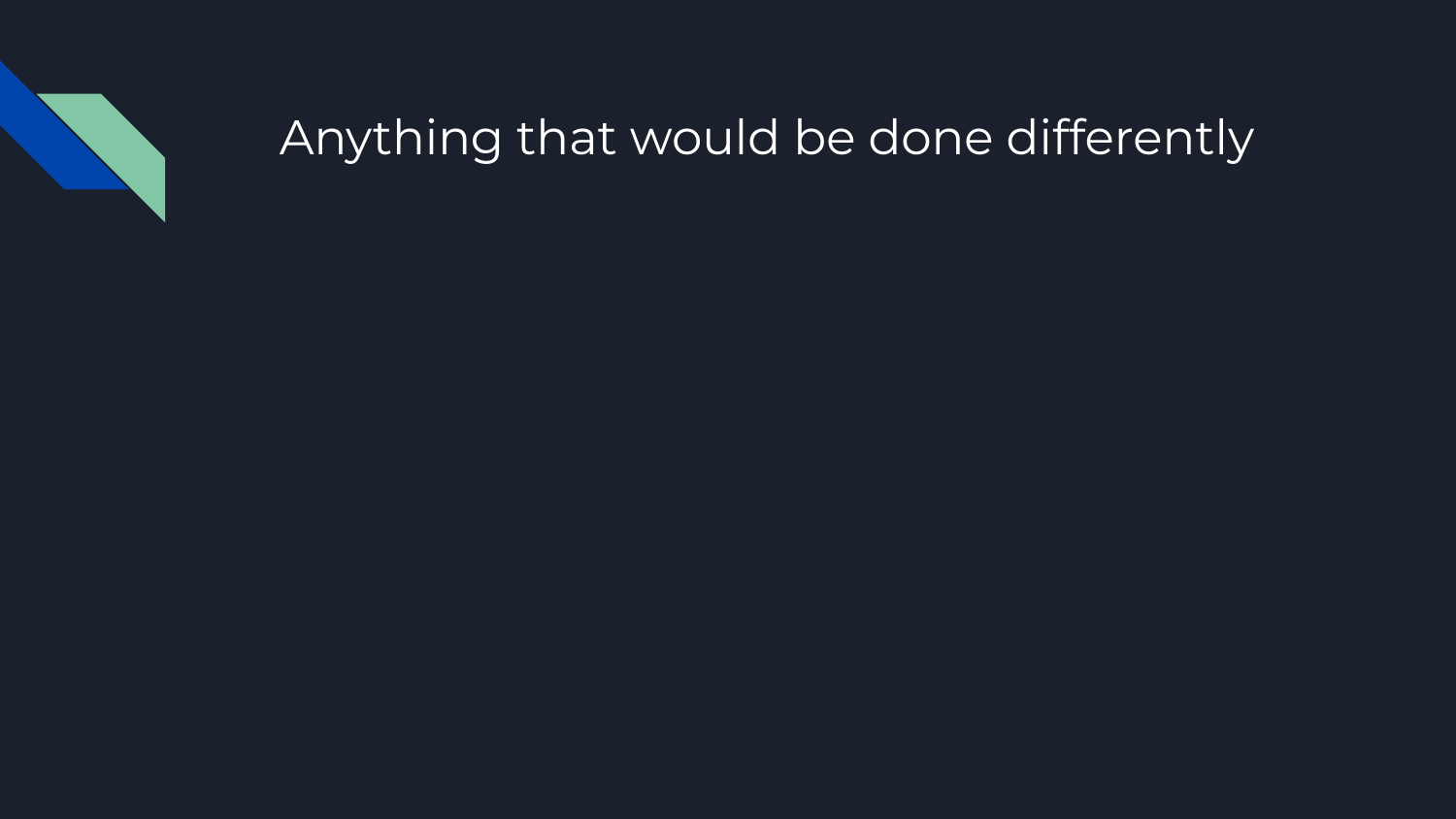

# Anything that would be done differently